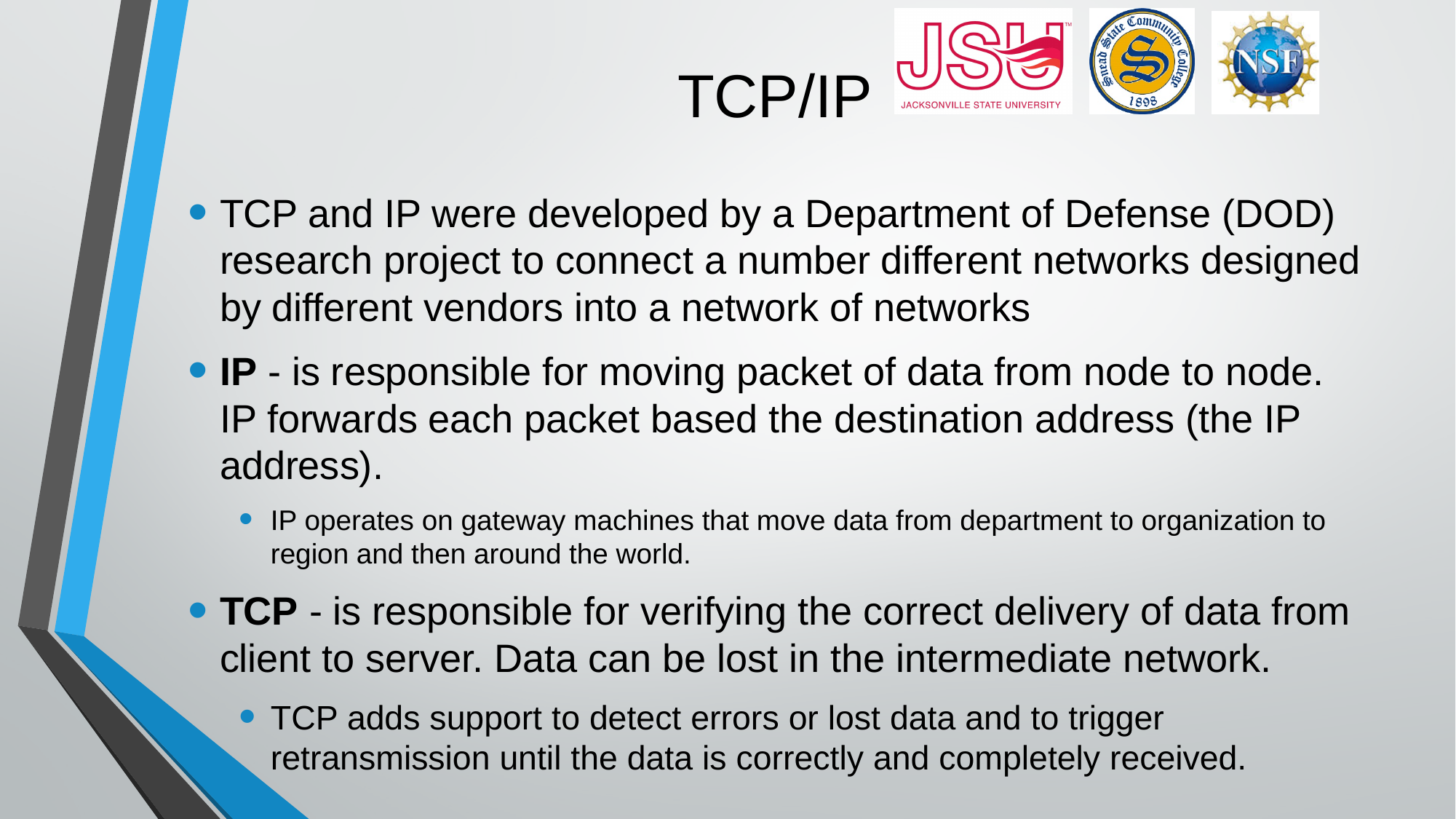

# TCP/IP
TCP and IP were developed by a Department of Defense (DOD) research project to connect a number different networks designed by different vendors into a network of networks
IP - is responsible for moving packet of data from node to node. IP forwards each packet based the destination address (the IP address).
IP operates on gateway machines that move data from department to organization to region and then around the world.
TCP - is responsible for verifying the correct delivery of data from client to server. Data can be lost in the intermediate network.
TCP adds support to detect errors or lost data and to trigger retransmission until the data is correctly and completely received.